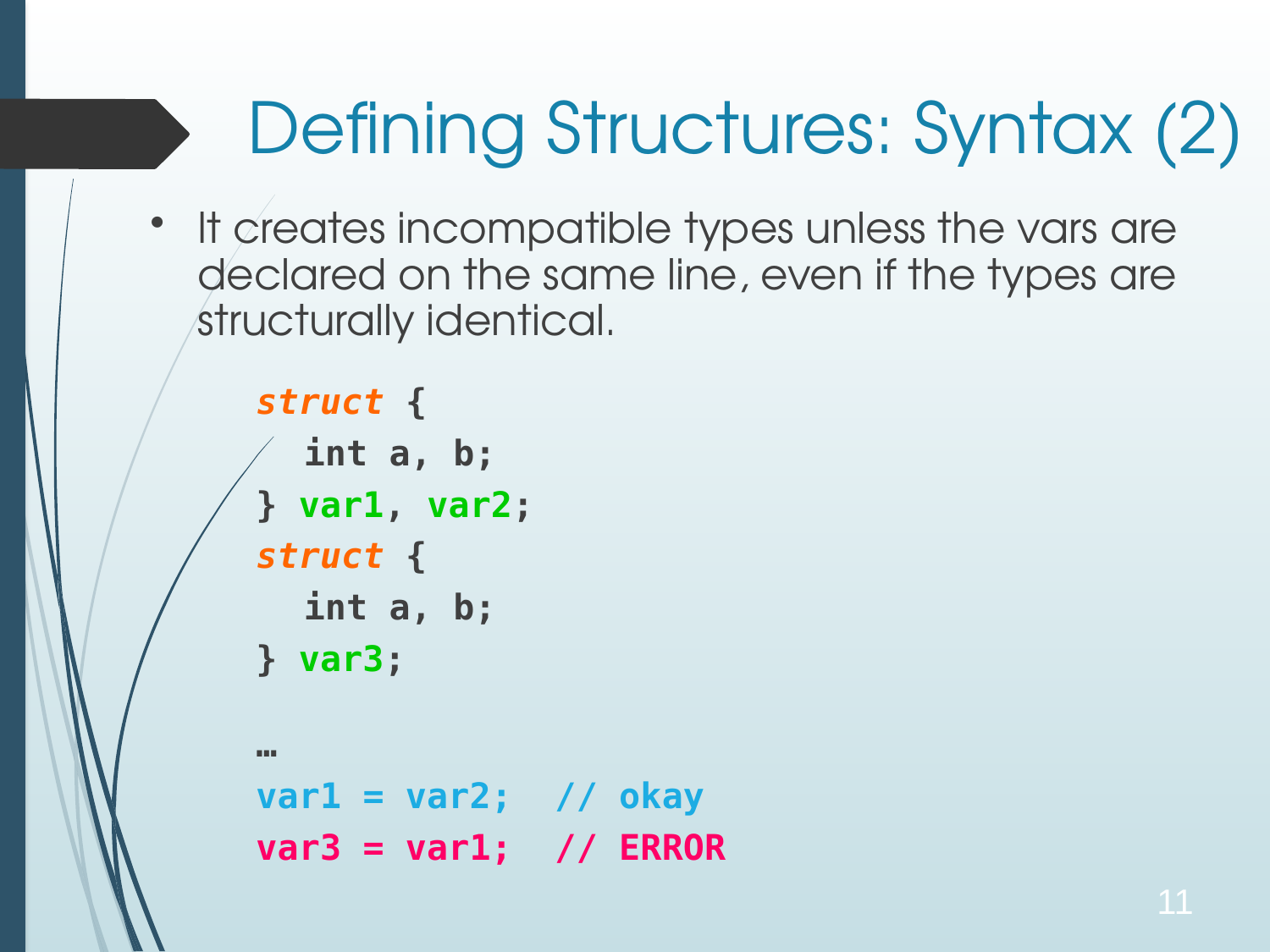

Defining Structures: Syntax (2)
It creates incompatible types unless the vars are declared on the same line, even if the types are structurally identical.
struct {
	int a, b;
} var1, var2;
struct {
	int a, b;
} var3;
…
var1 = var2;  // okay
var3 = var1;  // ERROR
11